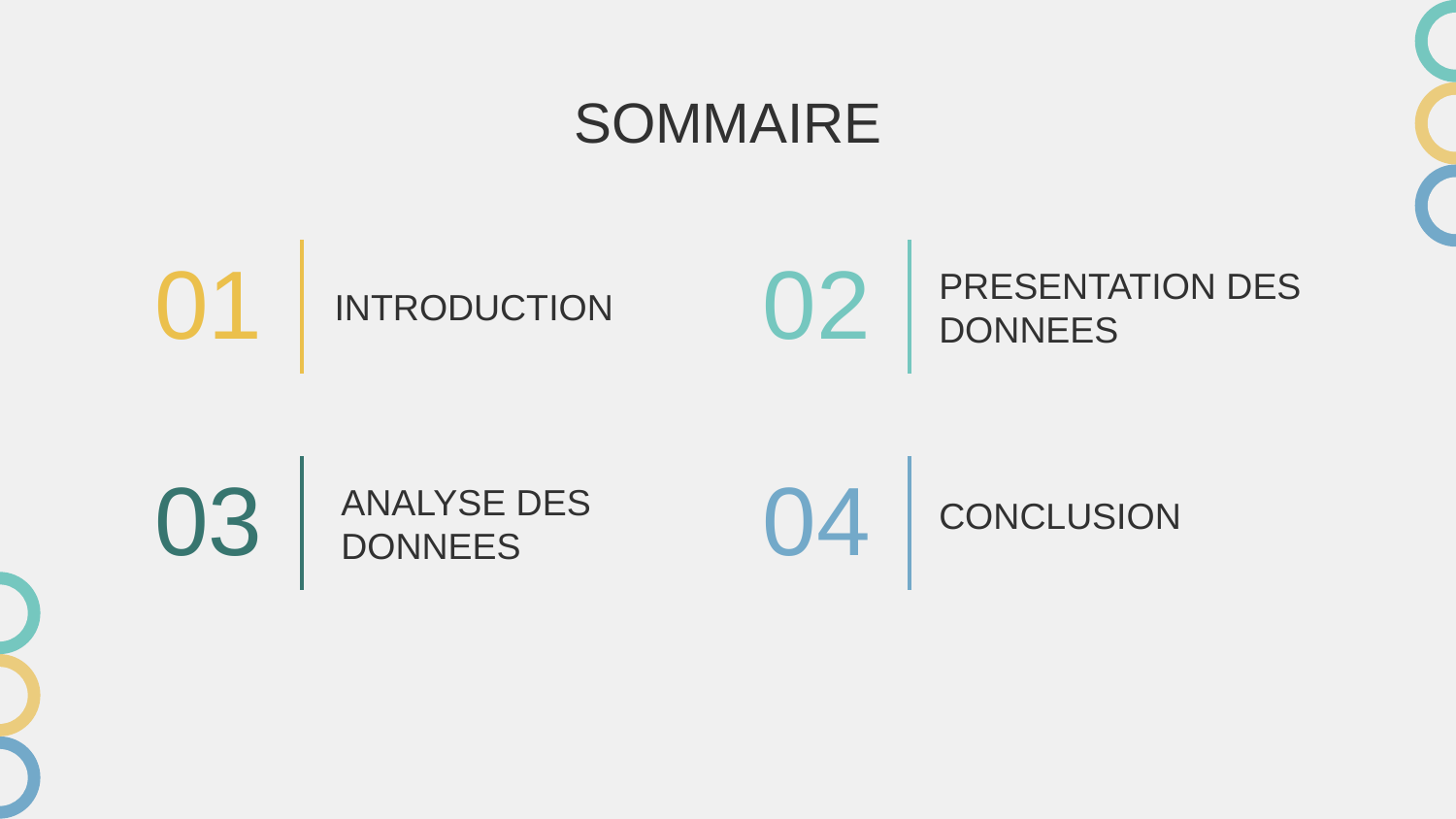

# SOMMAIRE
01
02

PRESENTATION DES DONNEES
INTRODUCTION
03
04

ANALYSE DES DONNEES
CONCLUSION